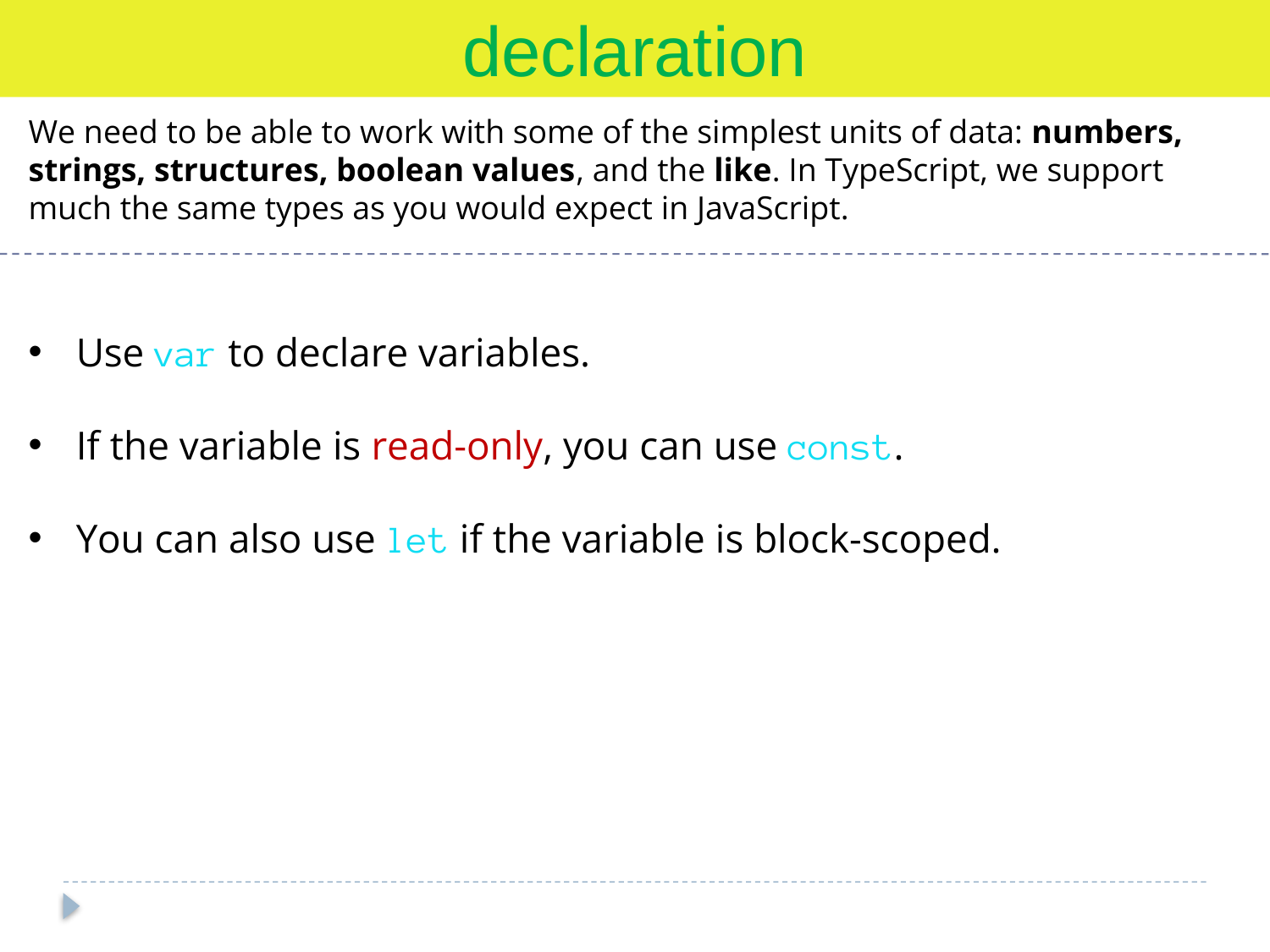

declaration
We need to be able to work with some of the simplest units of data: numbers, strings, structures, boolean values, and the like. In TypeScript, we support much the same types as you would expect in JavaScript.
Use var to declare variables.
If the variable is read-only, you can use const.
You can also use let if the variable is block-scoped.